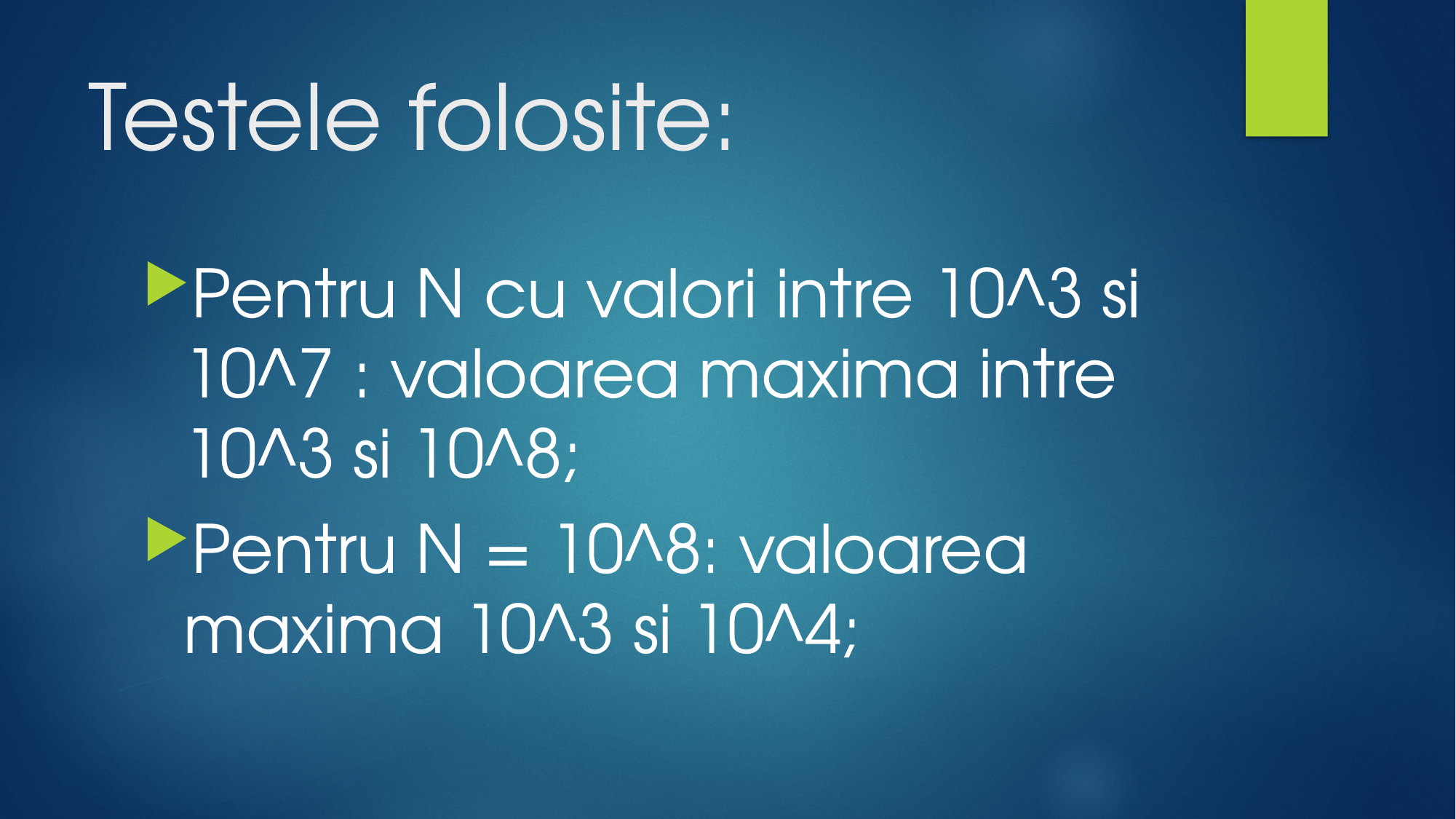

# Testele folosite:
Pentru N cu valori intre 10^3 si 10^7 : valoarea maxima intre 10^3 si 10^8;
Pentru N = 10^8: valoarea maxima 10^3 si 10^4;